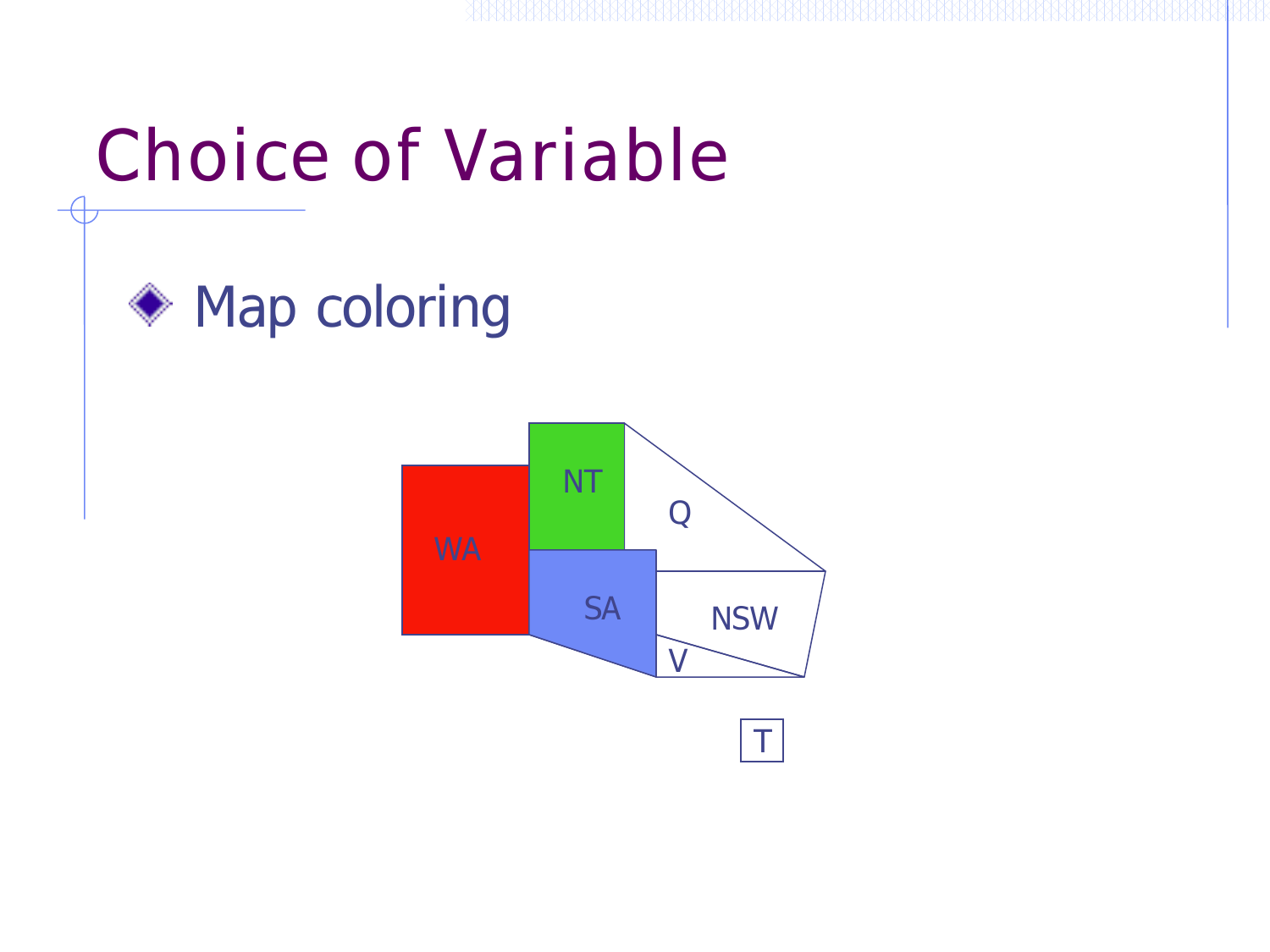

# Choice of Variable
 Map coloring

NT
Q
WA
SA
NSW
V
T

NT

WA

SA